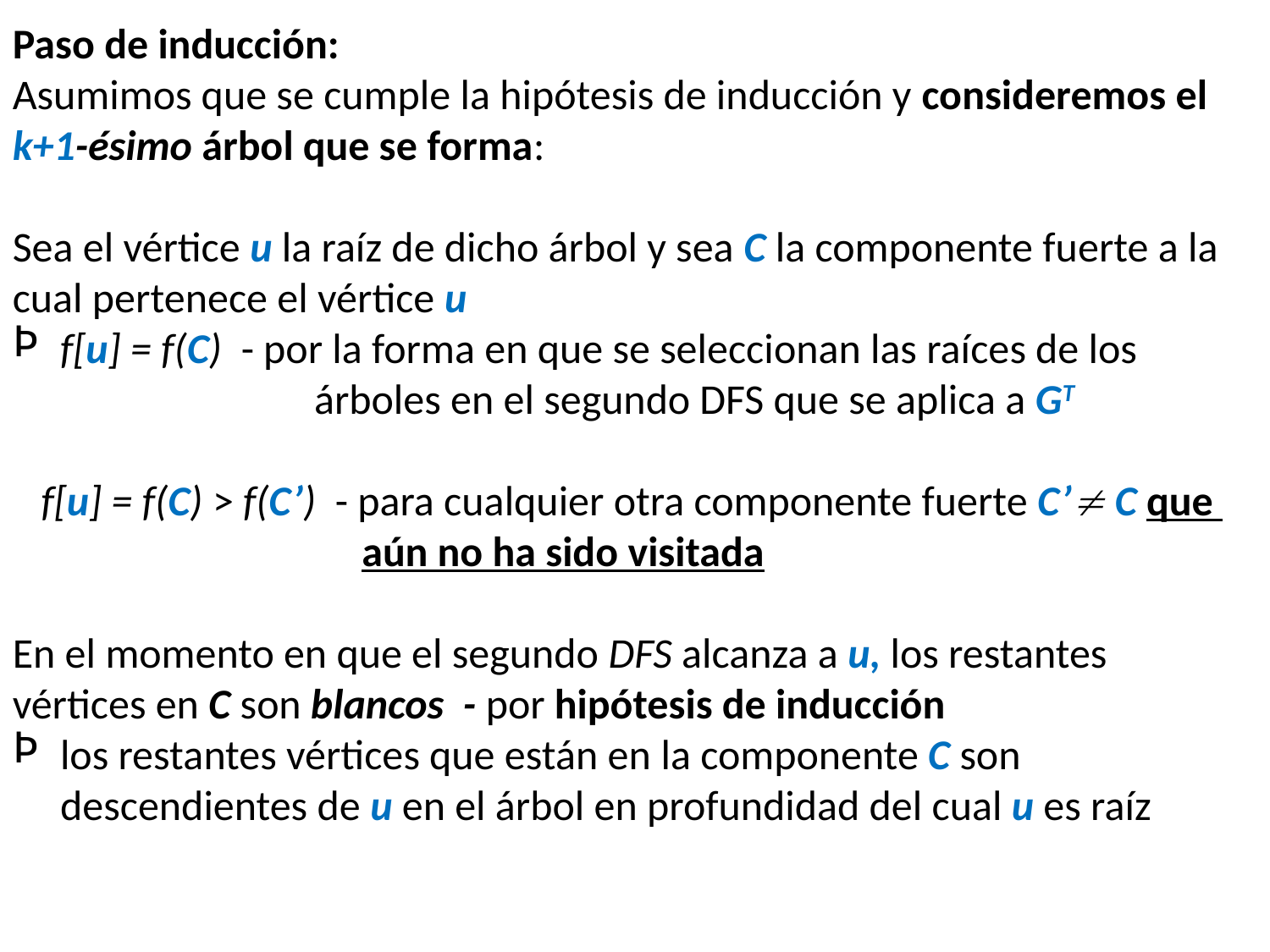

Paso de inducción:
Asumimos que se cumple la hipótesis de inducción y consideremos el k+1-ésimo árbol que se forma:

Sea el vértice u la raíz de dicho árbol y sea C la componente fuerte a la cual pertenece el vértice u
f[u] = f(C)  - por la forma en que se seleccionan las raíces de los 			árboles en el segundo DFS que se aplica a GT

   f[u] = f(C) > f(C’)  - para cualquier otra componente fuerte C’≠ C que 		          aún no ha sido visitada

En el momento en que el segundo DFS alcanza a u, los restantes vértices en C son blancos  - por hipótesis de inducción
los restantes vértices que están en la componente C son descendientes de u en el árbol en profundidad del cual u es raíz